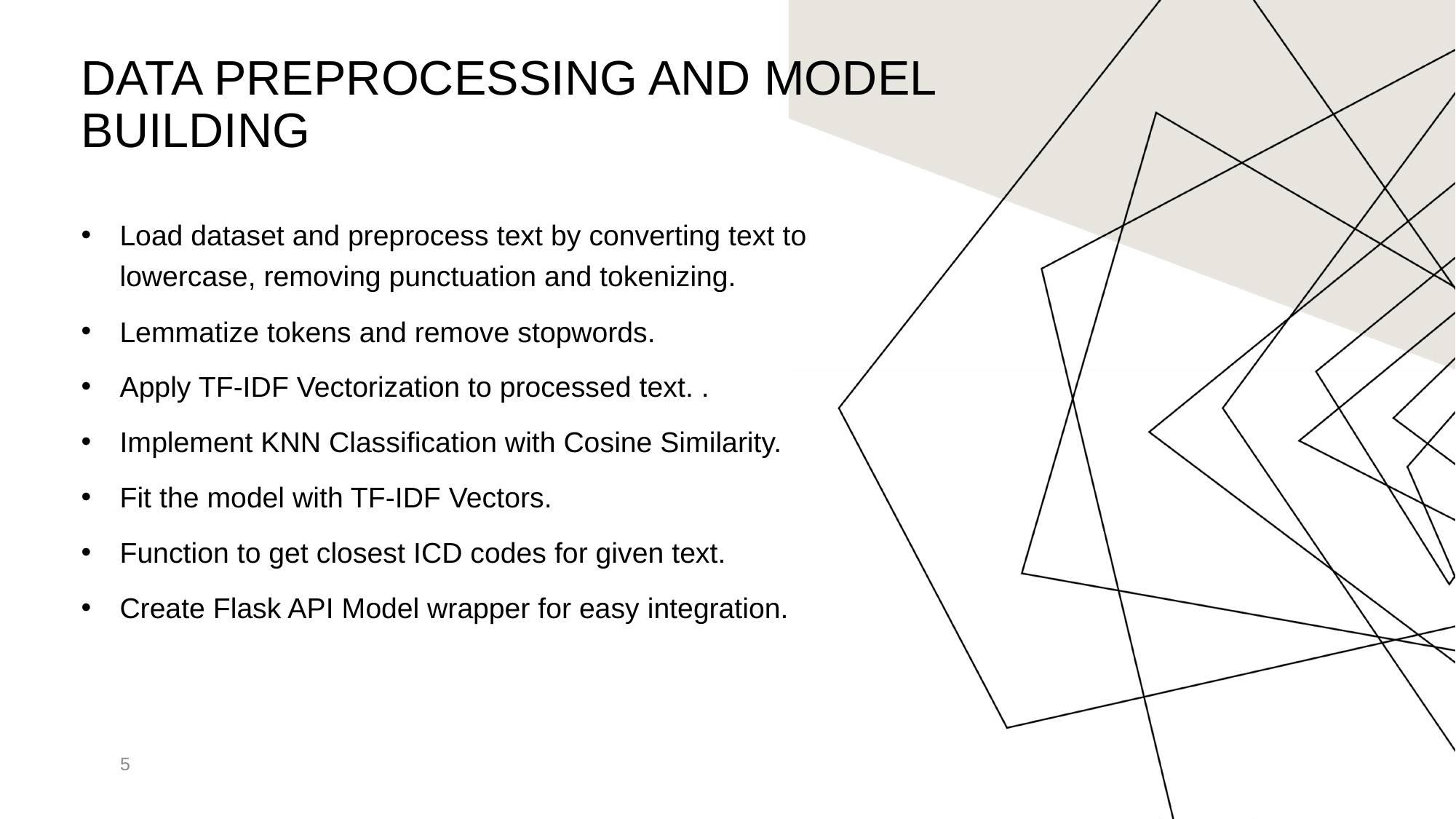

# Data Preprocessing and model building
Load dataset and preprocess text by converting text to lowercase, removing punctuation and tokenizing.
Lemmatize tokens and remove stopwords.
Apply TF-IDF Vectorization to processed text. .
Implement KNN Classification with Cosine Similarity.
Fit the model with TF-IDF Vectors.
Function to get closest ICD codes for given text.
Create Flask API Model wrapper for easy integration.

5